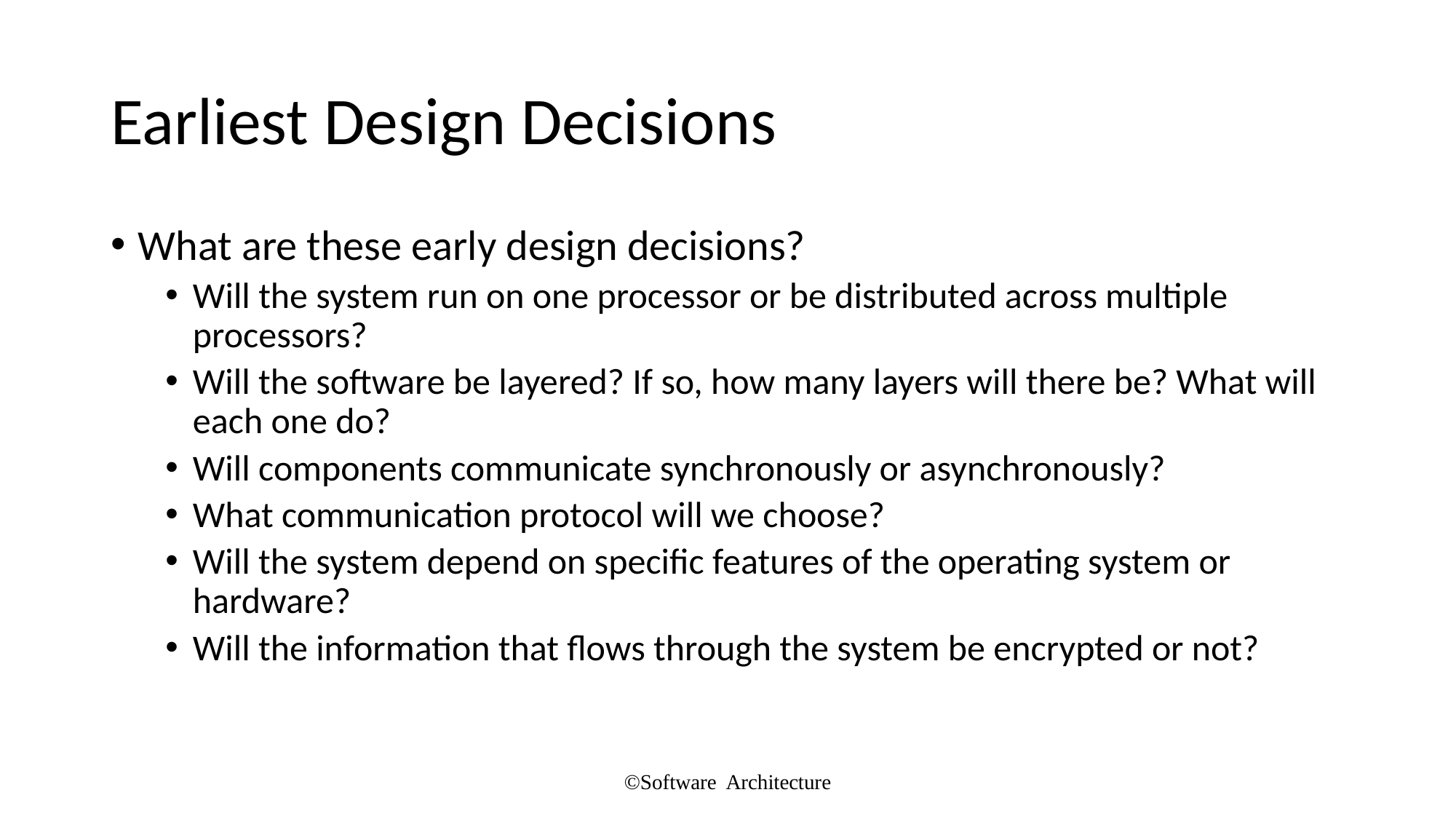

# Earliest Design Decisions
What are these early design decisions?
Will the system run on one processor or be distributed across multiple processors?
Will the software be layered? If so, how many layers will there be? What will each one do?
Will components communicate synchronously or asynchronously?
What communication protocol will we choose?
Will the system depend on specific features of the operating system or hardware?
Will the information that flows through the system be encrypted or not?
©Software  Architecture